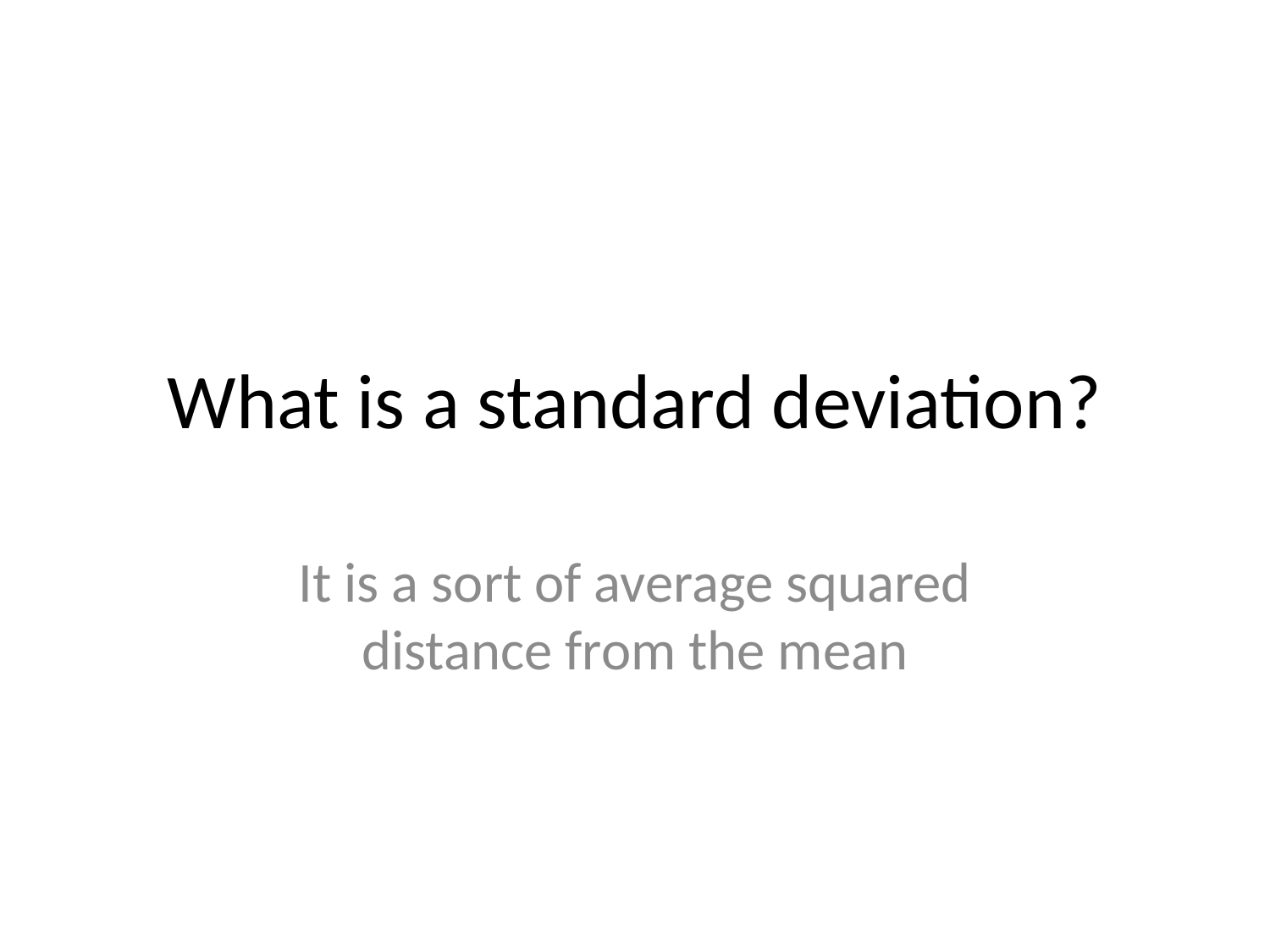

# What is a standard deviation?
It is a sort of average squared distance from the mean